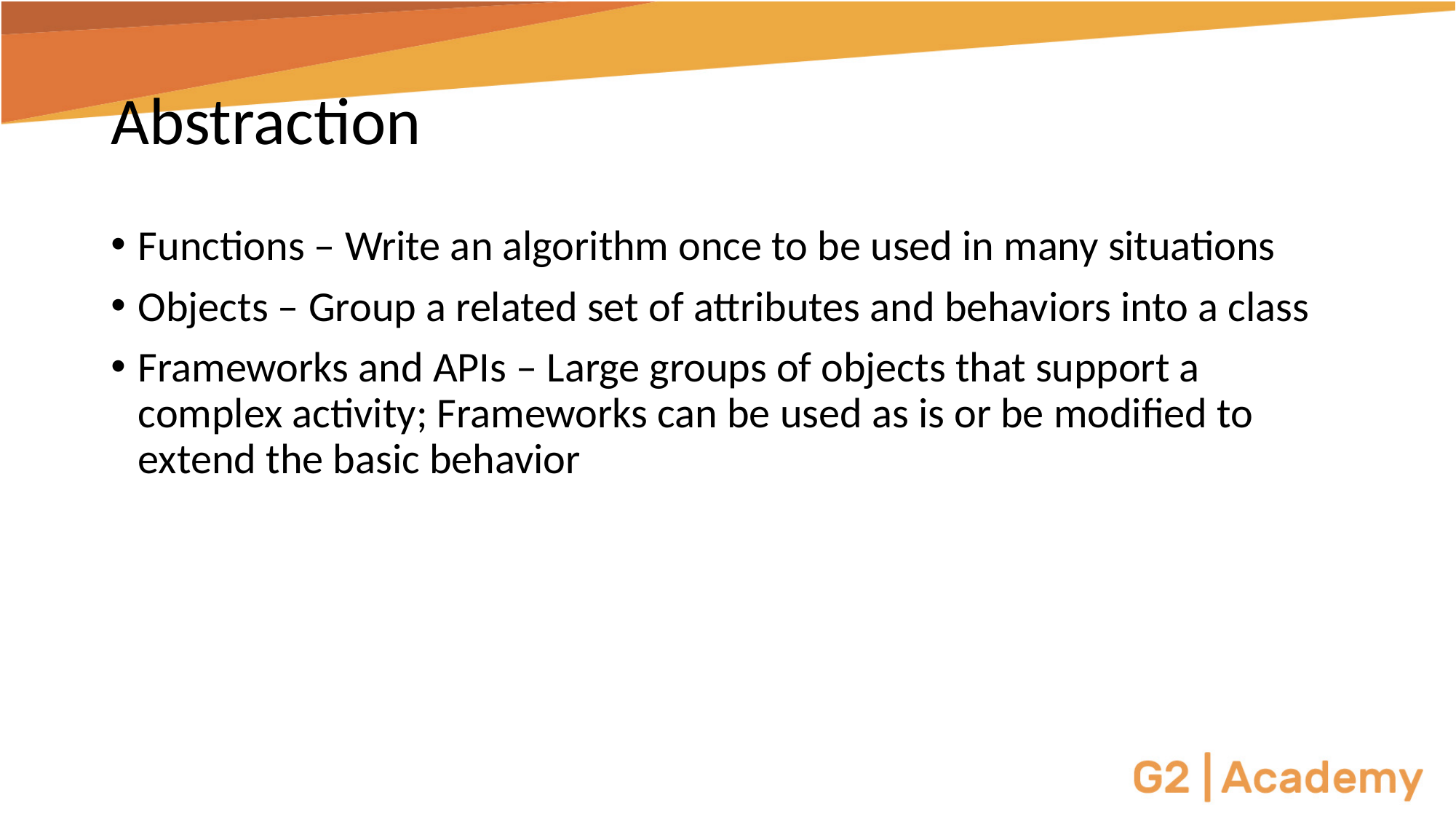

# Abstraction
Functions – Write an algorithm once to be used in many situations
Objects – Group a related set of attributes and behaviors into a class
Frameworks and APIs – Large groups of objects that support a complex activity; Frameworks can be used as is or be modified to extend the basic behavior